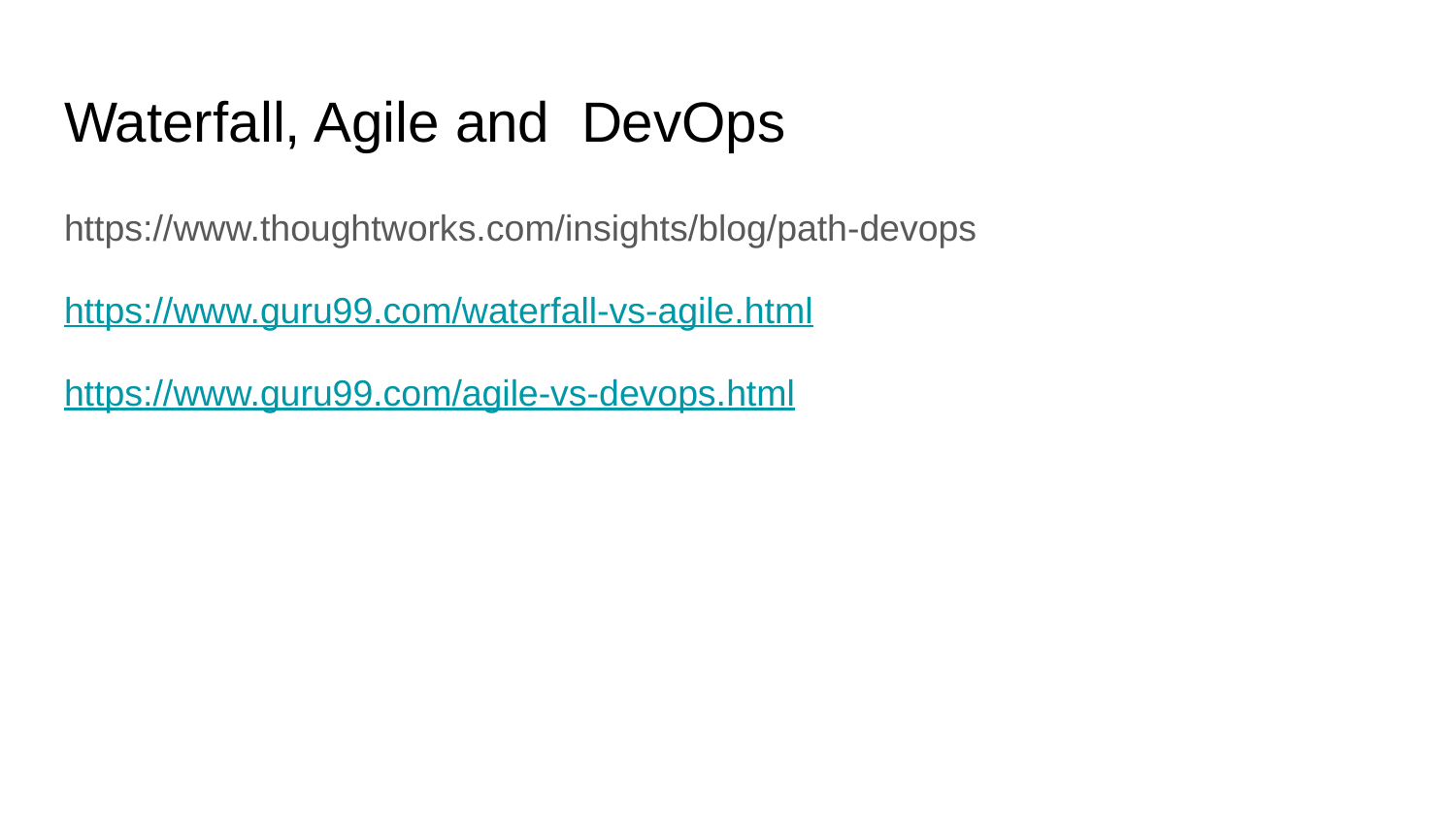

# Waterfall, Agile and  DevOps
https://www.thoughtworks.com/insights/blog/path-devops
https://www.guru99.com/waterfall-vs-agile.html
https://www.guru99.com/agile-vs-devops.html